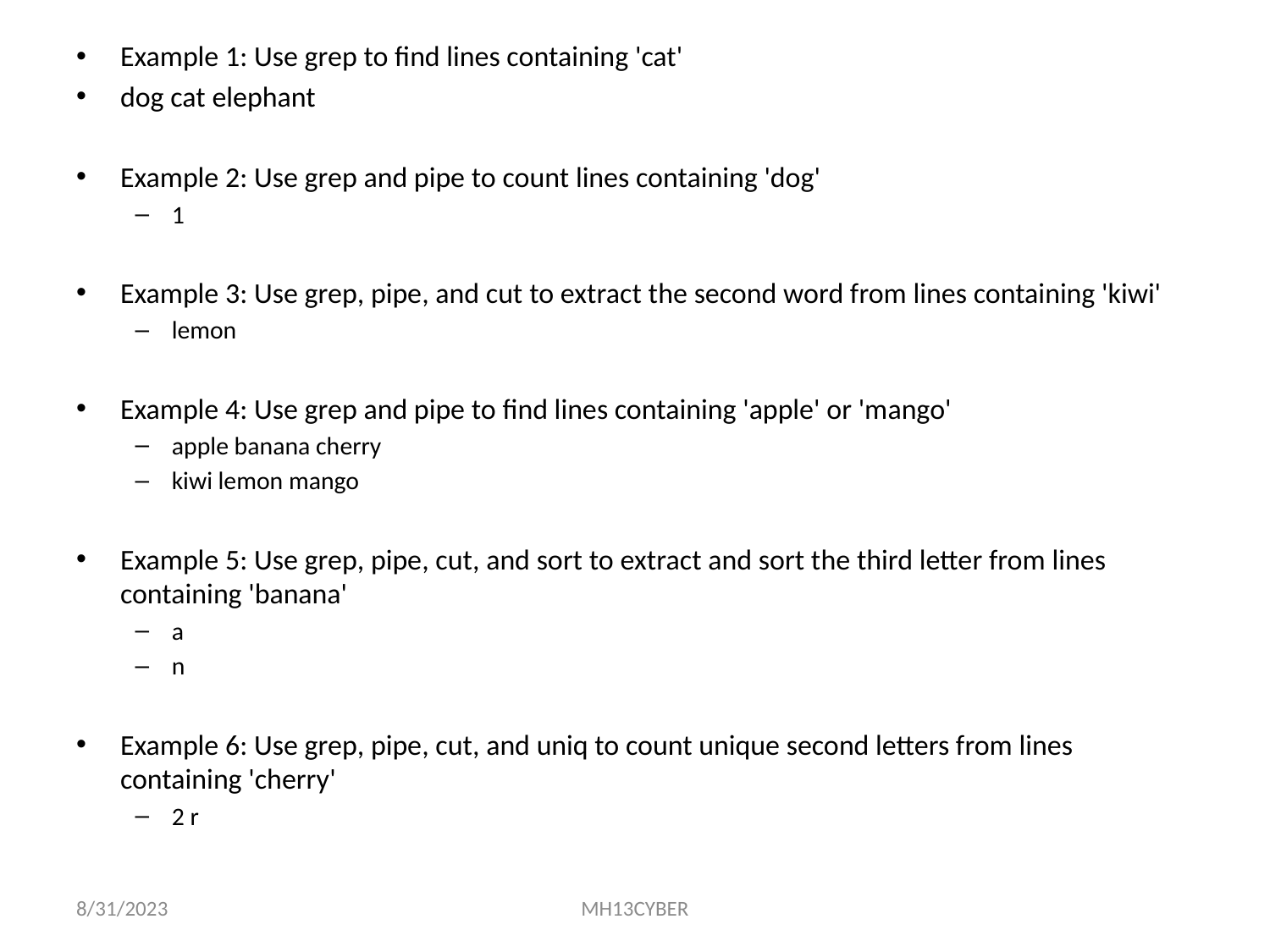

Example 1: Use grep to find lines containing 'cat'
dog cat elephant

Example 2: Use grep and pipe to count lines containing 'dog'
1

Example 3: Use grep, pipe, and cut to extract the second word from lines containing 'kiwi'
lemon

Example 4: Use grep and pipe to find lines containing 'apple' or 'mango'
apple banana cherry
kiwi lemon mango

Example 5: Use grep, pipe, cut, and sort to extract and sort the third letter from lines containing 'banana'
a
n

Example 6: Use grep, pipe, cut, and uniq to count unique second letters from lines containing 'cherry'
2 r

8/31/2023
MH13CYBER